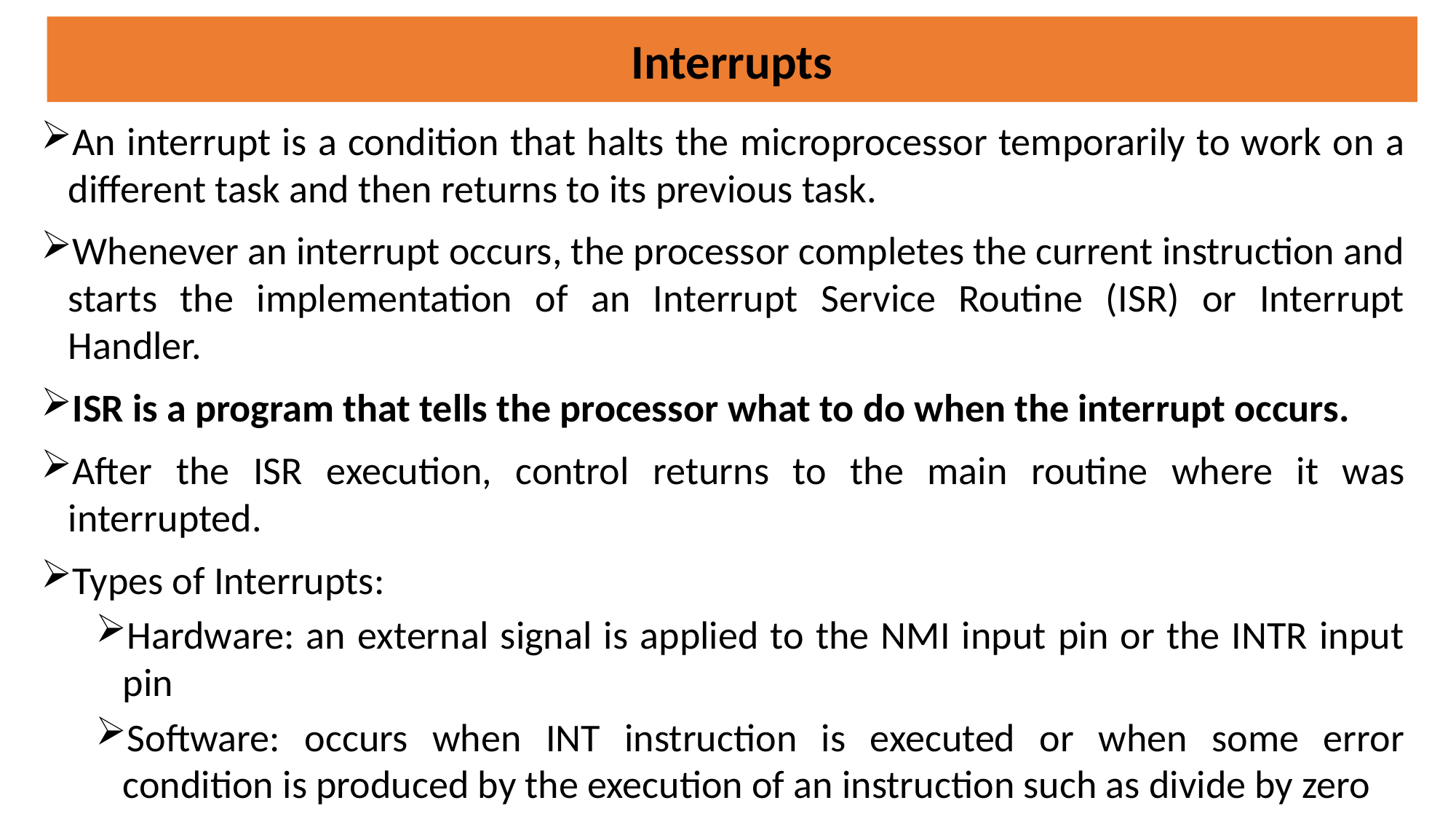

Interrupts
An interrupt is a condition that halts the microprocessor temporarily to work on a different task and then returns to its previous task.
Whenever an interrupt occurs, the processor completes the current instruction and starts the implementation of an Interrupt Service Routine (ISR) or Interrupt Handler.
ISR is a program that tells the processor what to do when the interrupt occurs.
After the ISR execution, control returns to the main routine where it was interrupted.
Types of Interrupts:
Hardware: an external signal is applied to the NMI input pin or the INTR input pin
Software: occurs when INT instruction is executed or when some error condition is produced by the execution of an instruction such as divide by zero